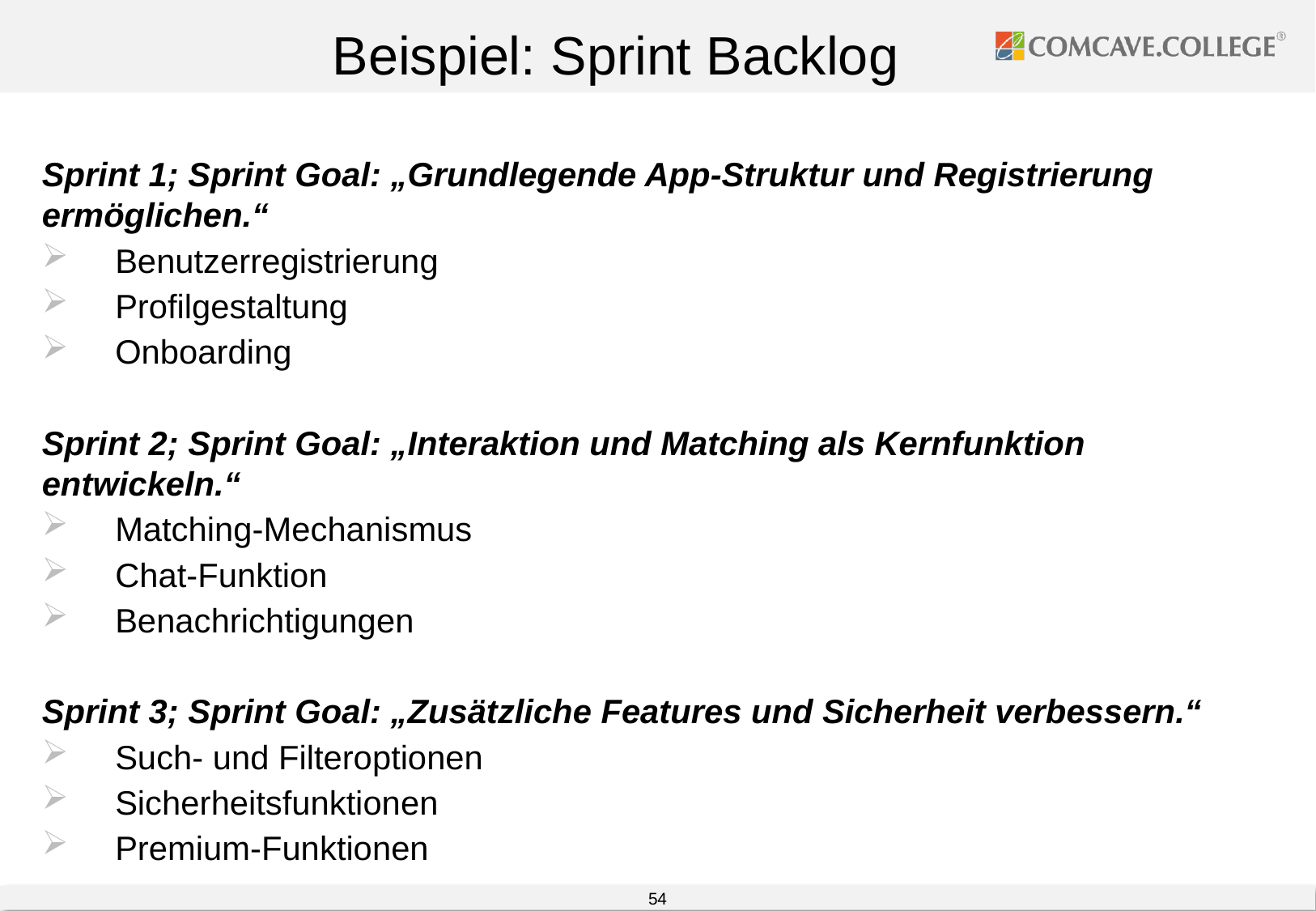

Beispiel: Sprint Backlog
#

Sprint 1; Sprint Goal: „Grundlegende App-Struktur und Registrierung ermöglichen.“
    Benutzerregistrierung
    Profilgestaltung
    Onboarding

Sprint 2; Sprint Goal: „Interaktion und Matching als Kernfunktion entwickeln.“
    Matching-Mechanismus
    Chat-Funktion
    Benachrichtigungen

Sprint 3; Sprint Goal: „Zusätzliche Features und Sicherheit verbessern.“
    Such- und Filteroptionen
    Sicherheitsfunktionen
    Premium-Funktionen

54